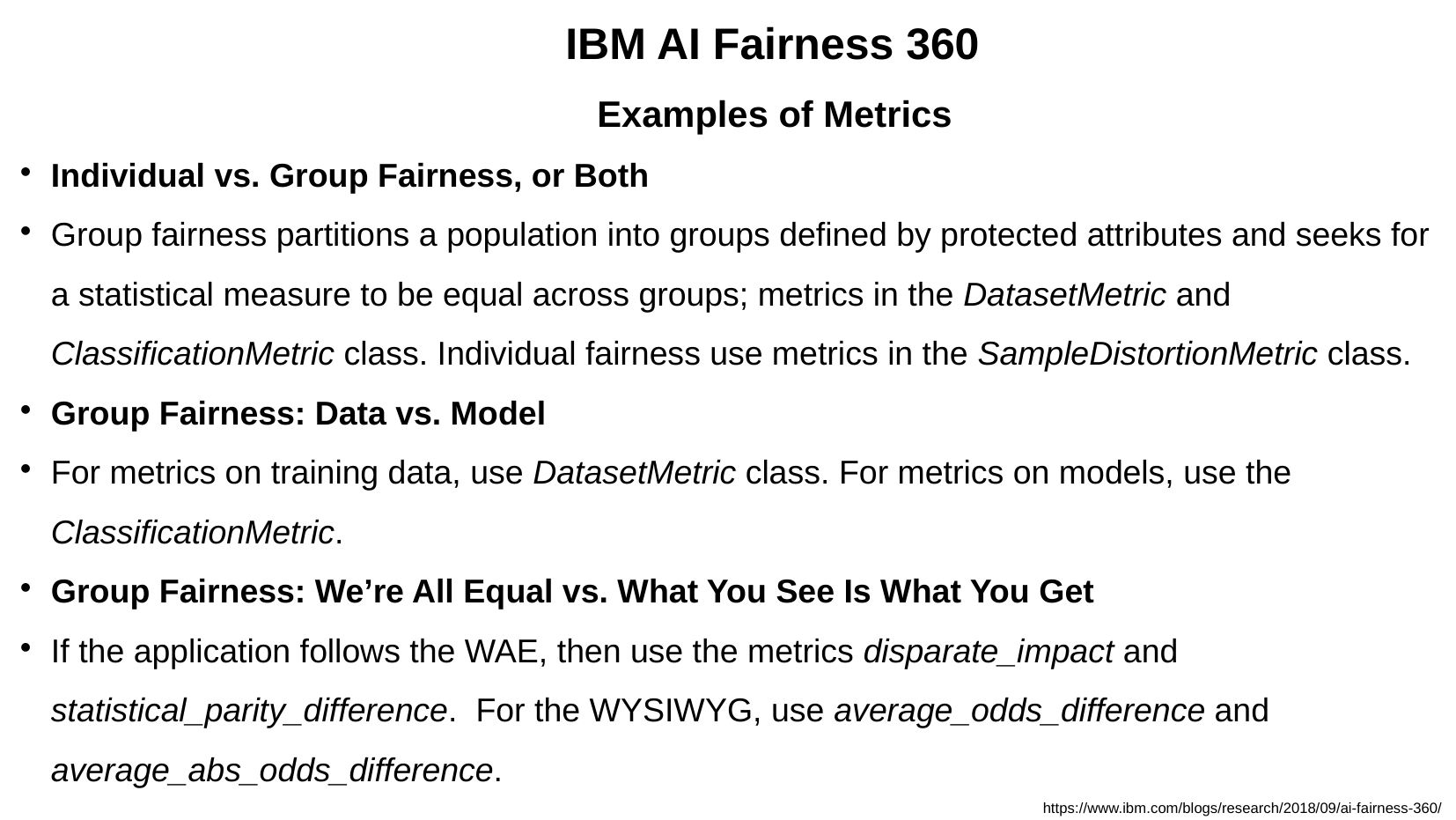

IBM AI Fairness 360
Examples of Metrics
Individual vs. Group Fairness, or Both
Group fairness partitions a population into groups defined by protected attributes and seeks for a statistical measure to be equal across groups; metrics in the DatasetMetric and ClassificationMetric class. Individual fairness use metrics in the SampleDistortionMetric class.
Group Fairness: Data vs. Model
For metrics on training data, use DatasetMetric class. For metrics on models, use the ClassificationMetric.
Group Fairness: We’re All Equal vs. What You See Is What You Get
If the application follows the WAE, then use the metrics disparate_impact and statistical_parity_difference.  For the WYSIWYG, use average_odds_difference and average_abs_odds_difference.
https://www.ibm.com/blogs/research/2018/09/ai-fairness-360/